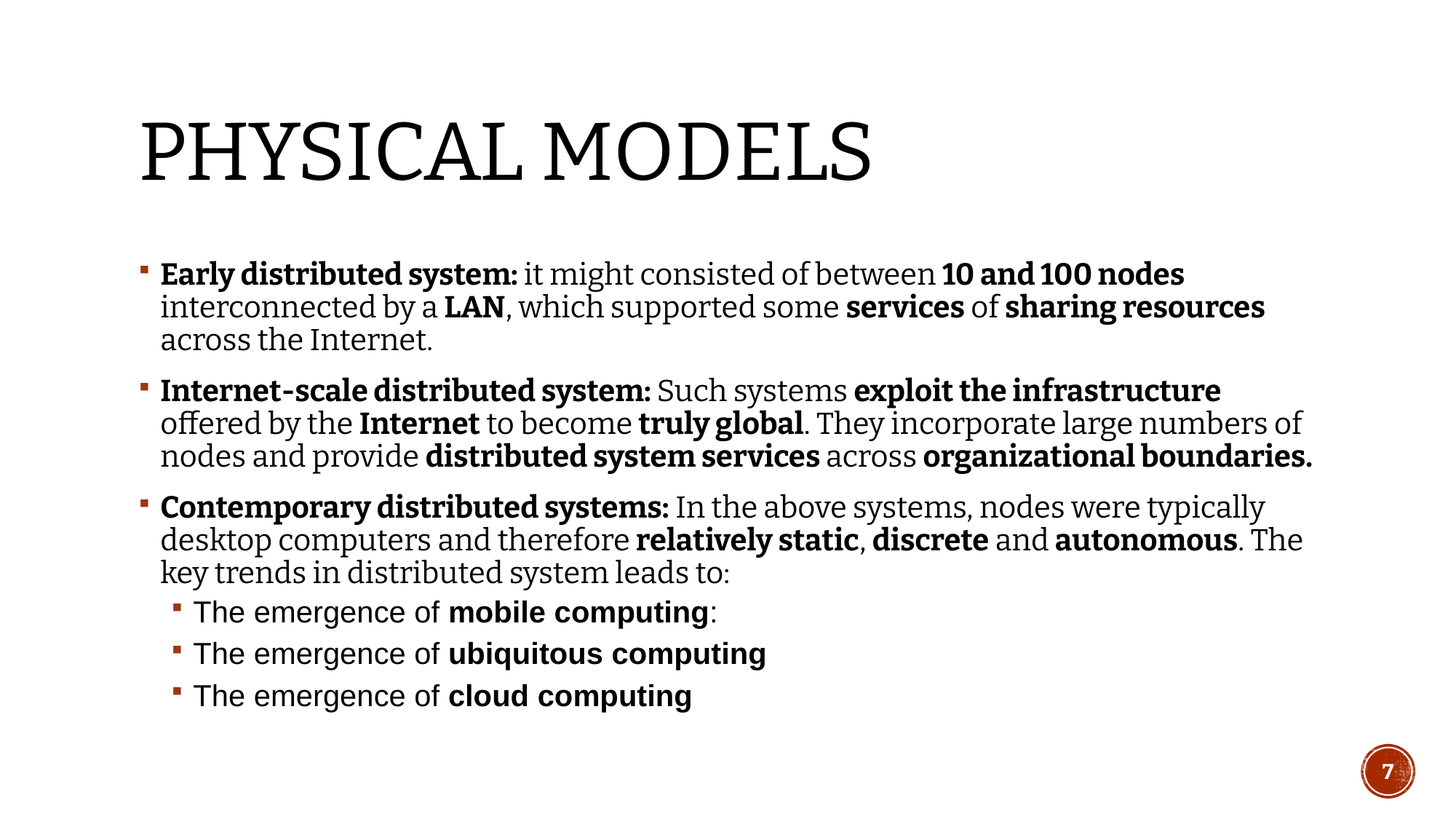

# Physical models
Early distributed system: it might consisted of between 10 and 100 nodes interconnected by a LAN, which supported some services of sharing resources across the Internet.
Internet-scale distributed system: Such systems exploit the infrastructure offered by the Internet to become truly global. They incorporate large numbers of nodes and provide distributed system services across organizational boundaries.
Contemporary distributed systems: In the above systems, nodes were typically desktop computers and therefore relatively static, discrete and autonomous. The key trends in distributed system leads to:
The emergence of mobile computing:
The emergence of ubiquitous computing
The emergence of cloud computing

7